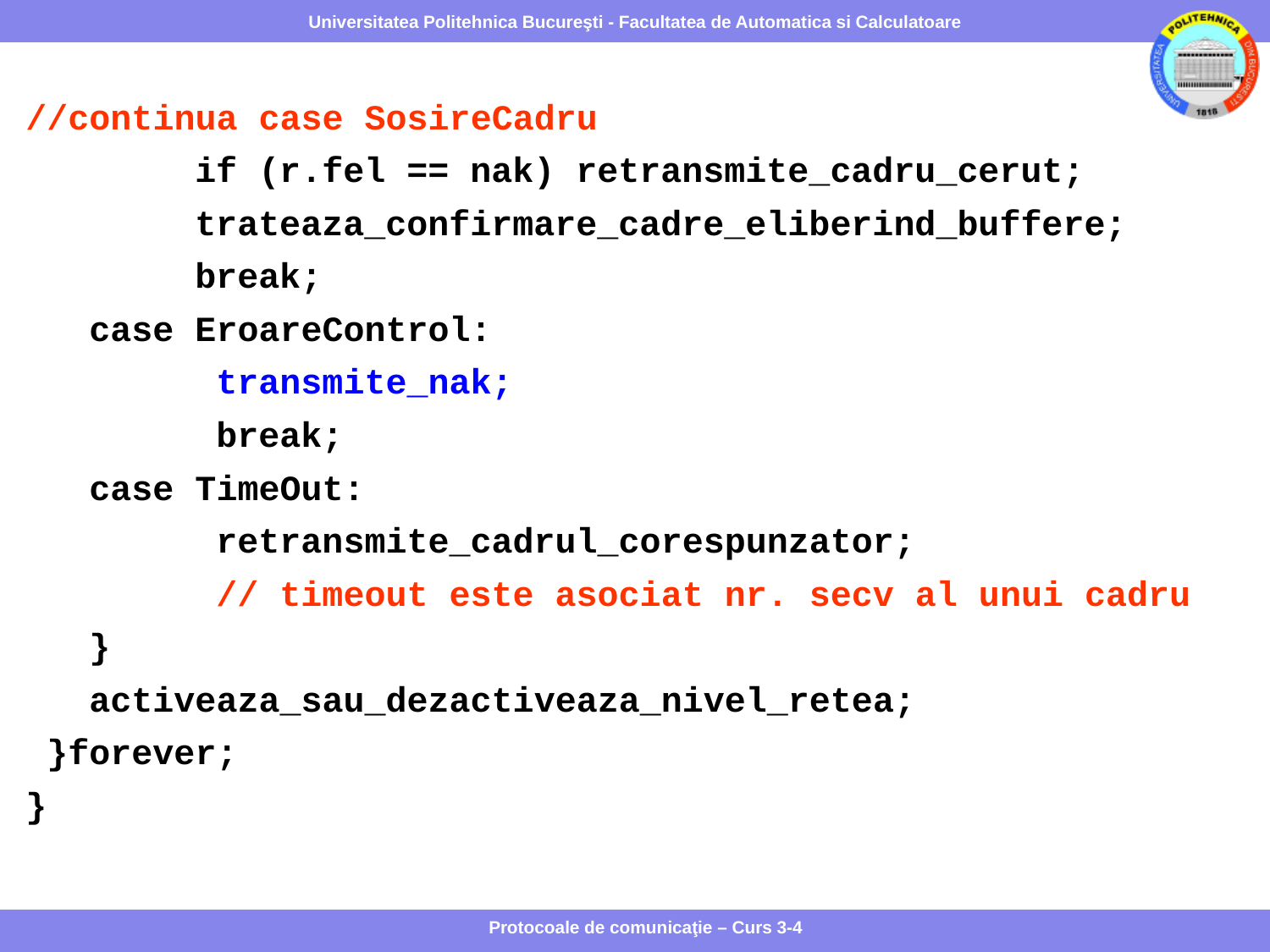

//continua case SosireCadru
        if (r.fel == nak) retransmite_cadru_cerut;
     	  trateaza_confirmare_cadre_eliberind_buffere;
     	  break;
   case EroareControl:
	   transmite_nak;
	   break;
   case TimeOut:
	   retransmite_cadrul_corespunzator;
	   // timeout este asociat nr. secv al unui cadru
   }
   activeaza_sau_dezactiveaza_nivel_retea;
 }forever;
}
Protocoale de comunicaţie – Curs 3-4